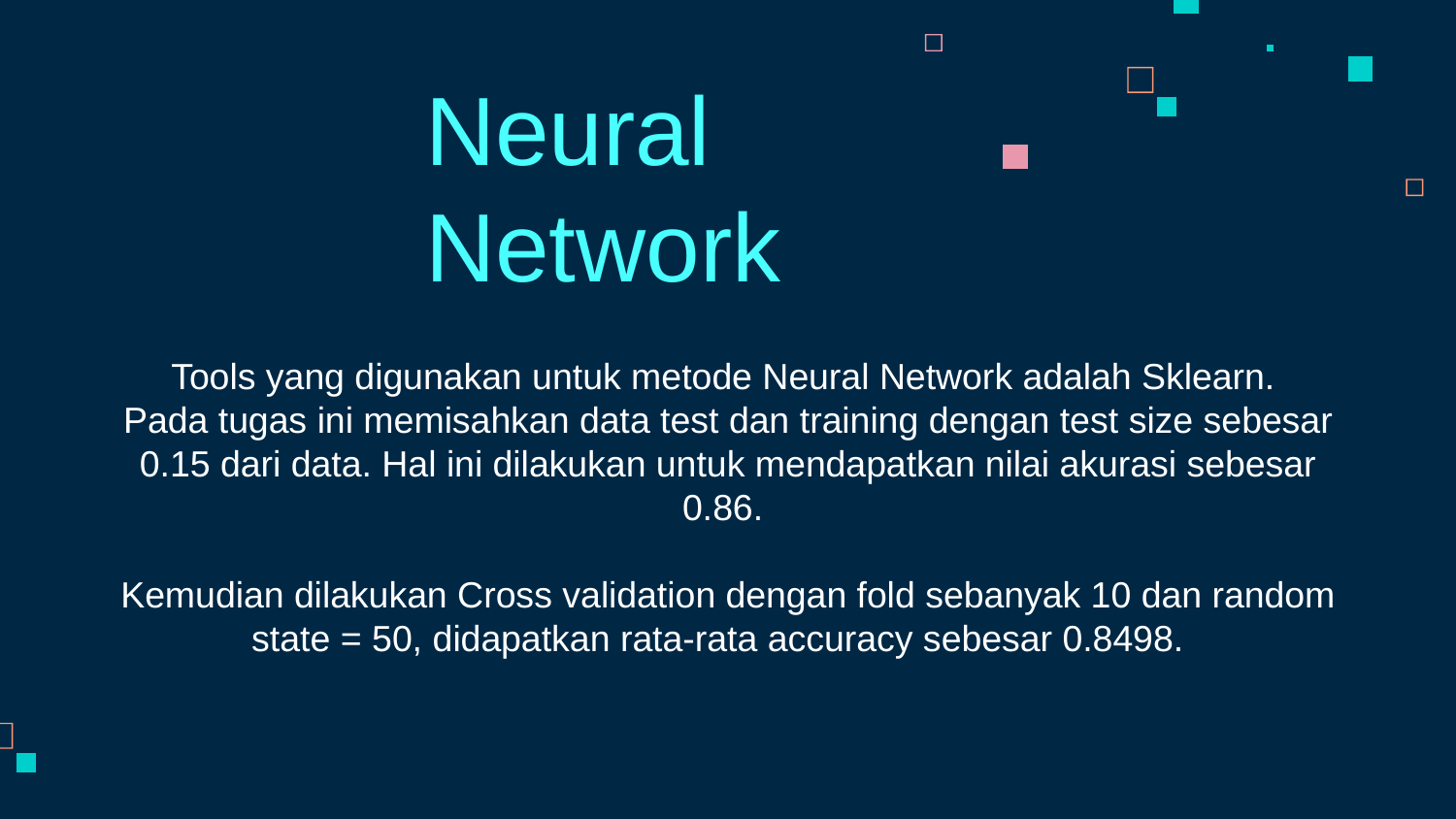

# Neural Network
Tools yang digunakan untuk metode Neural Network adalah Sklearn.
Pada tugas ini memisahkan data test dan training dengan test size sebesar 0.15 dari data. Hal ini dilakukan untuk mendapatkan nilai akurasi sebesar 0.86.

Kemudian dilakukan Cross validation dengan fold sebanyak 10 dan random state = 50, didapatkan rata-rata accuracy sebesar 0.8498.